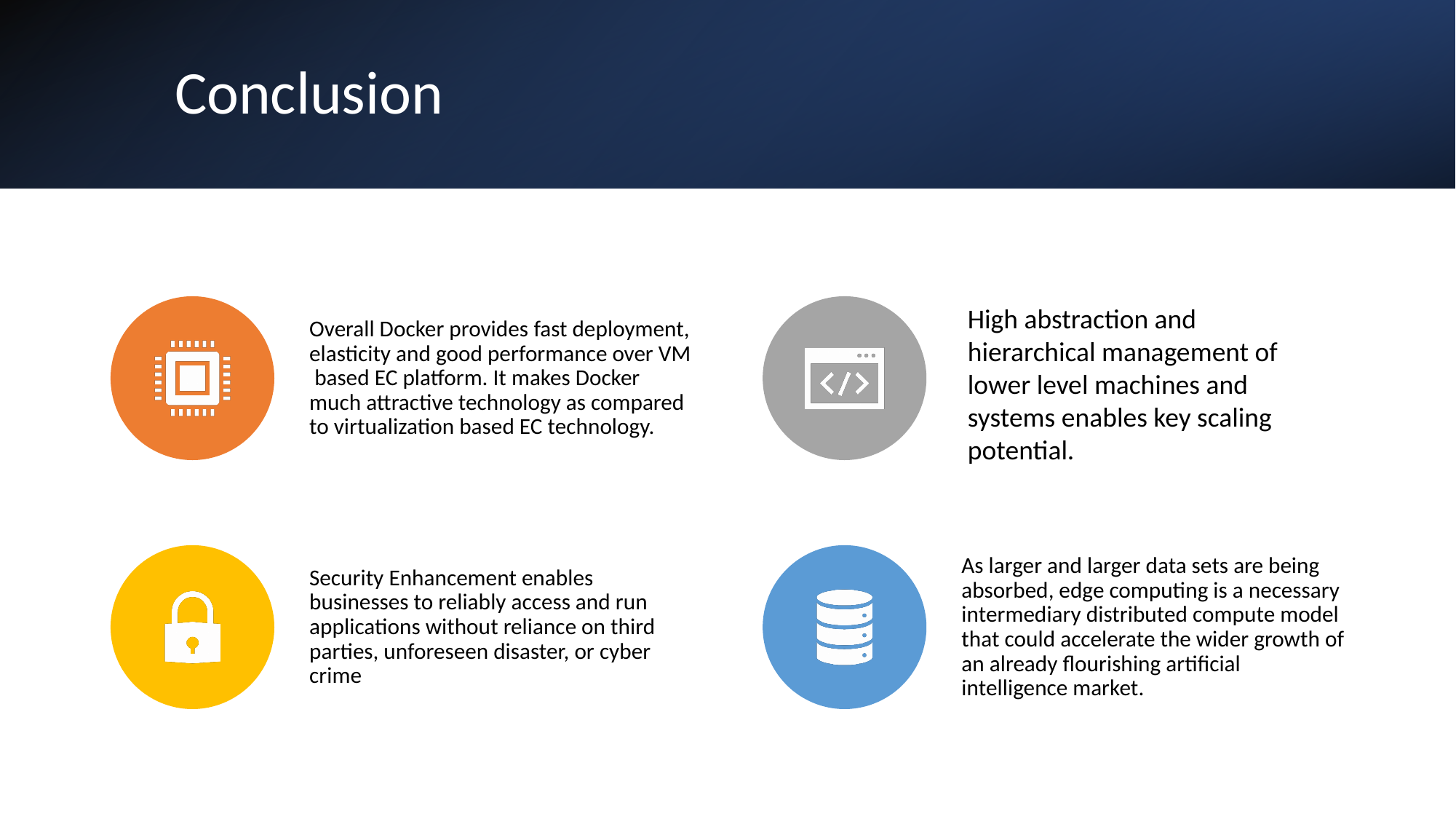

# Conclusion
Overall Docker provides fast deployment, elasticity and good performance over VM  based EC platform. It makes Docker much attractive technology as compared to virtualization based EC technology.

Security Enhancement enables businesses to reliably access and run applications without reliance on third parties, unforeseen disaster, or cyber crime
As larger and larger data sets are being absorbed, edge computing is a necessary intermediary distributed compute model that could accelerate the wider growth of an already flourishing artificial intelligence market.
High abstraction and hierarchical management of lower level machines and systems enables key scaling potential.